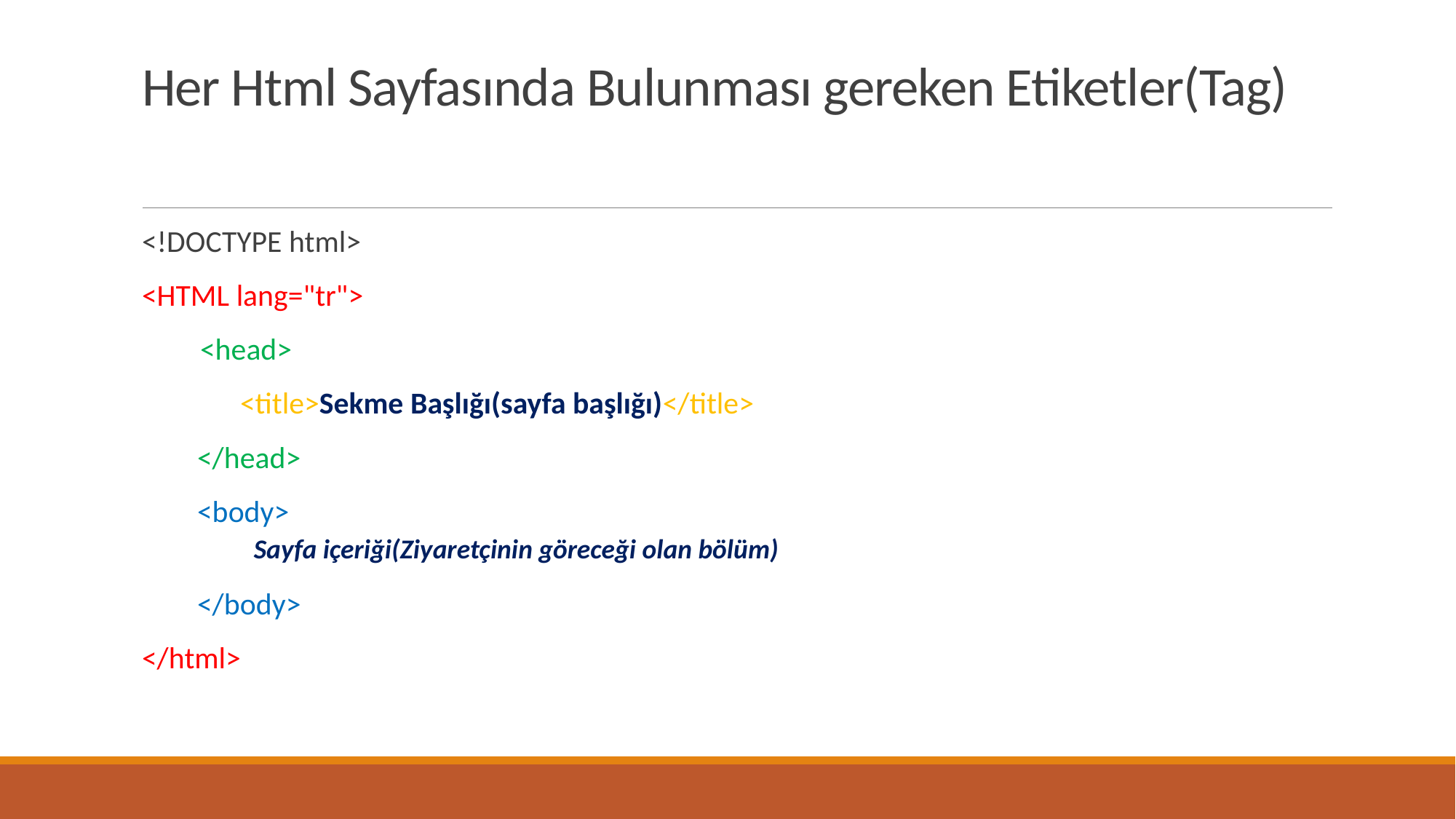

# Her Html Sayfasında Bulunması gereken Etiketler(Tag)
<!DOCTYPE html>
<HTML lang="tr">
          <head>
	<title>Sekme Başlığı(sayfa başlığı)</title>
        </head>
        <body>
                Sayfa içeriği(Ziyaretçinin göreceği olan bölüm)
        </body>
</html>